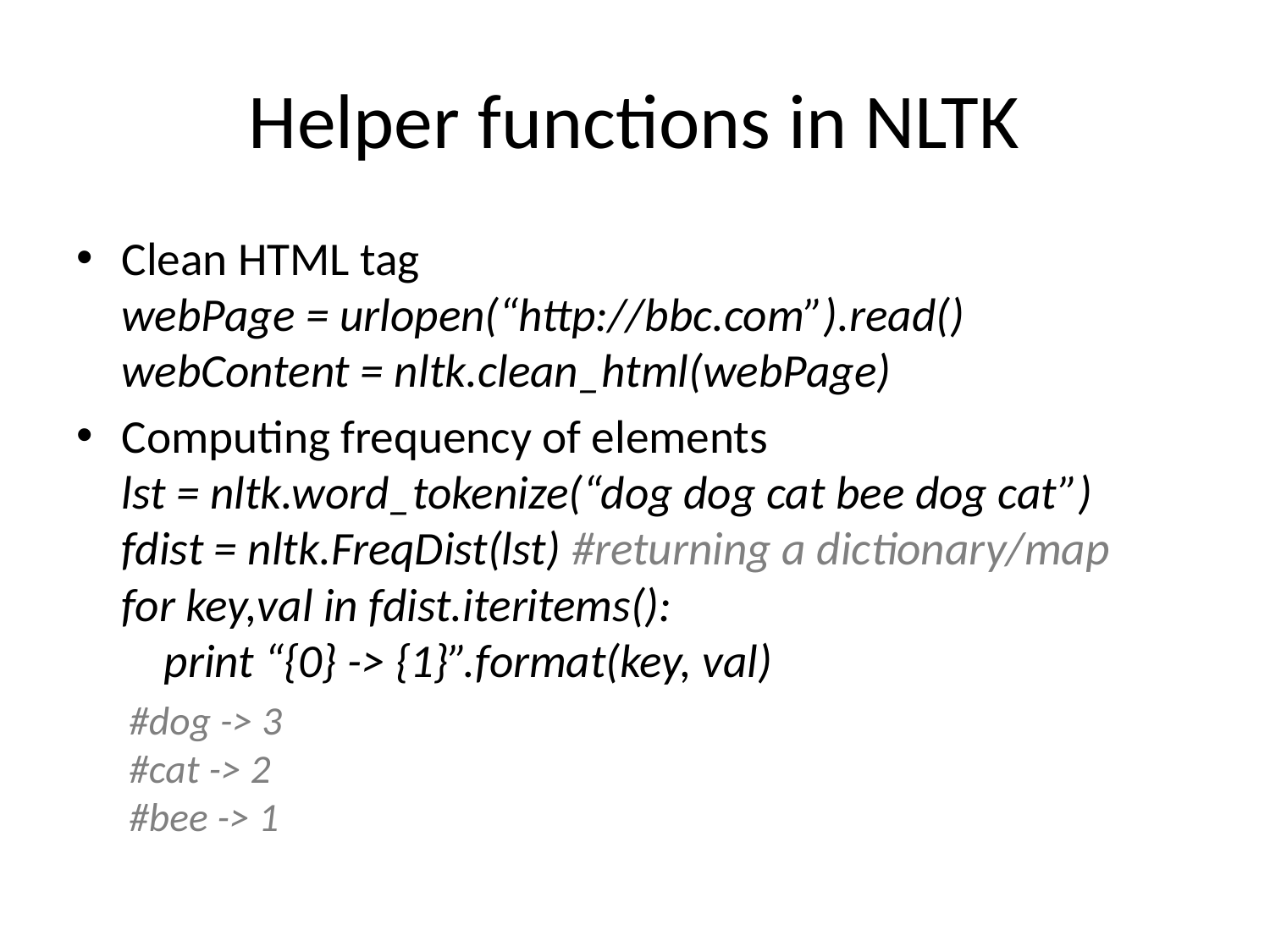

# Helper functions in NLTK
Clean HTML tag
webPage = urlopen(“http://bbc.com”).read()
webContent = nltk.clean_html(webPage)
Computing frequency of elements
lst = nltk.word_tokenize(“dog dog cat bee dog cat”)
fdist = nltk.FreqDist(lst) #returning a dictionary/map
for key,val in fdist.iteritems():
    print “{0} -> {1}”.format(key, val)
#dog -> 3
#cat -> 2
#bee -> 1